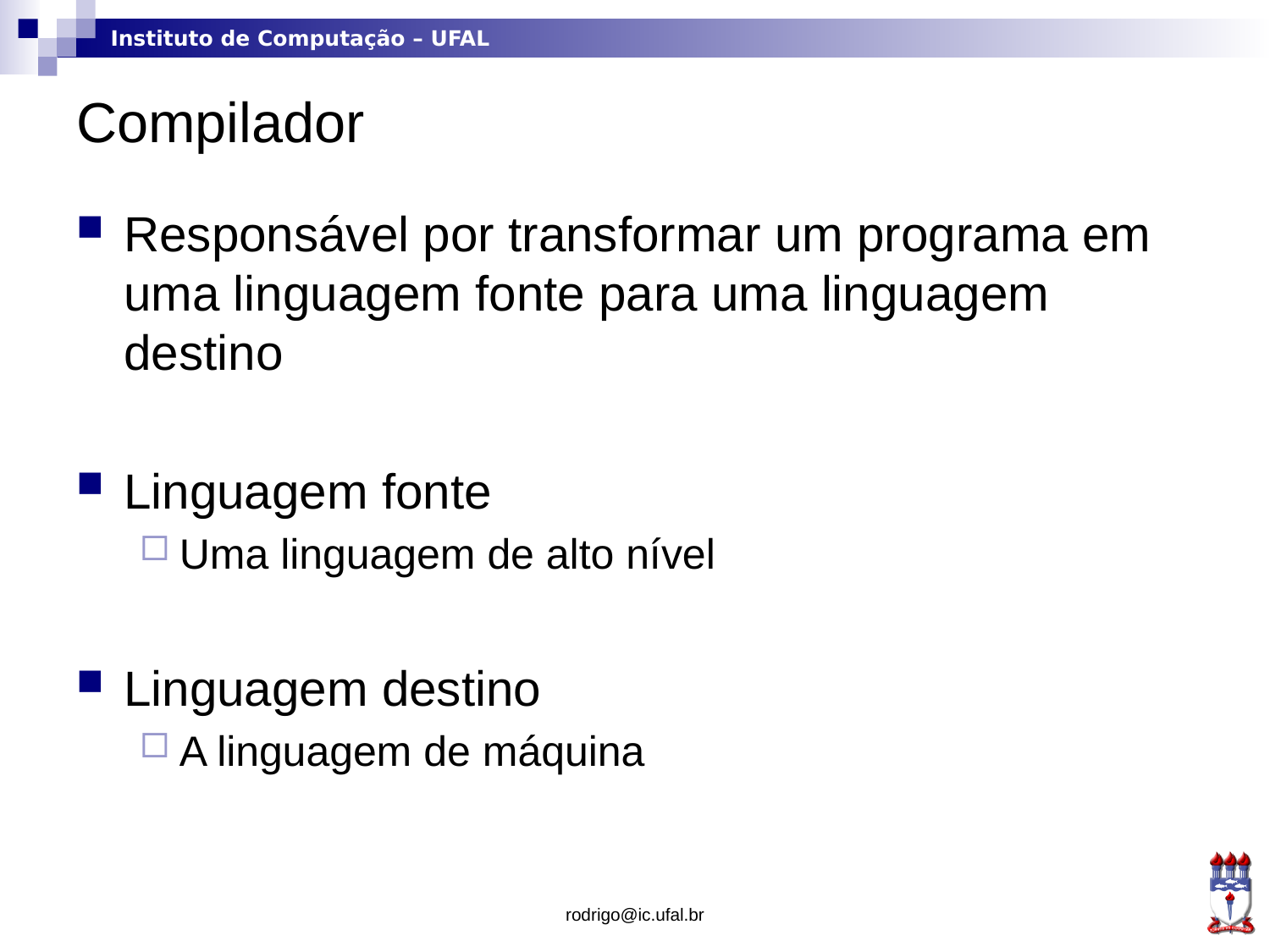

# Compilador
Responsável por transformar um programa em uma linguagem fonte para uma linguagem destino

Linguagem fonte
Uma linguagem de alto nível

Linguagem destino
A linguagem de máquina
rodrigo@ic.ufal.br